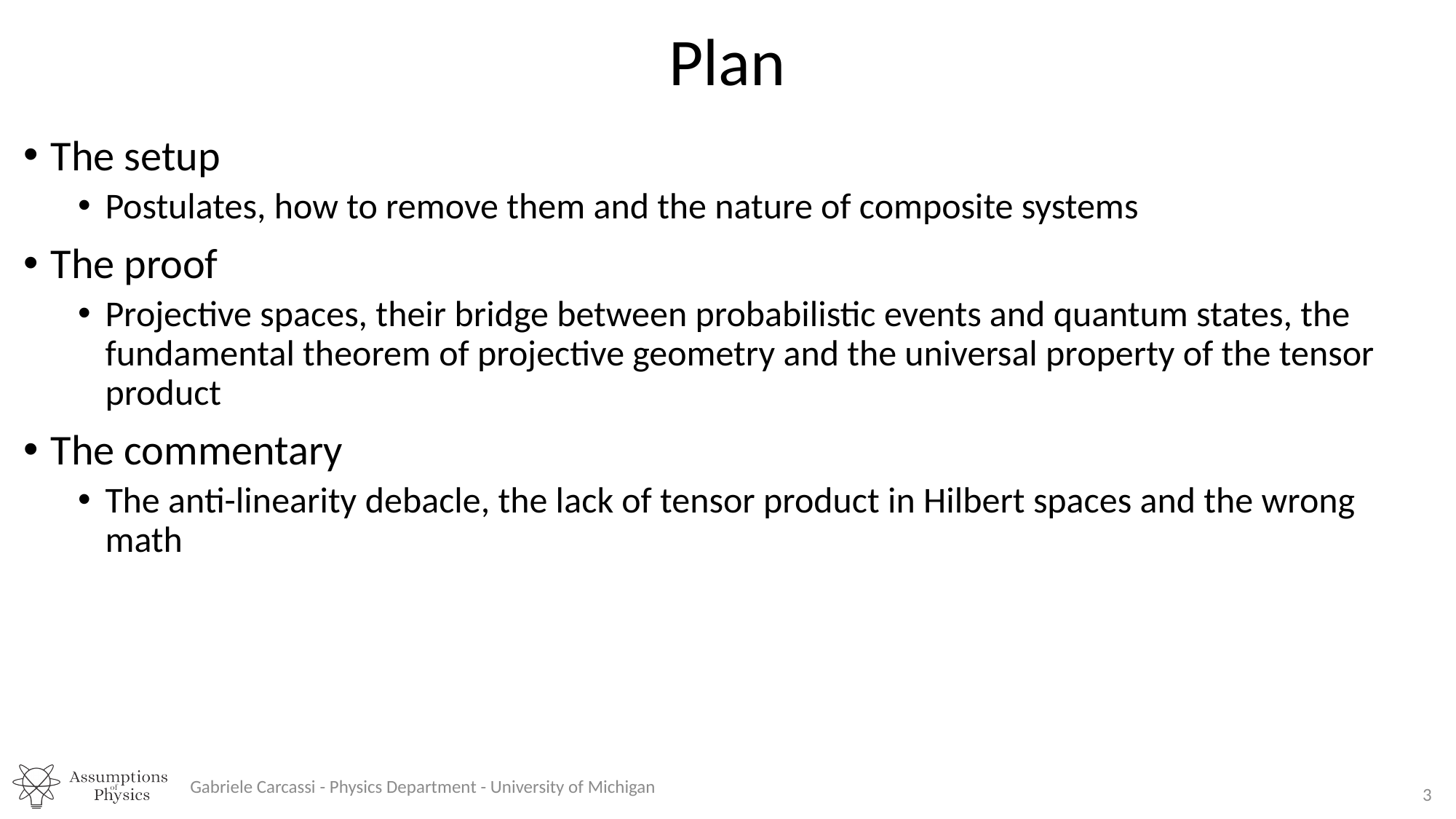

# Plan
The setup
Postulates, how to remove them and the nature of composite systems
The proof
Projective spaces, their bridge between probabilistic events and quantum states, the fundamental theorem of projective geometry and the universal property of the tensor product
The commentary
The anti-linearity debacle, the lack of tensor product in Hilbert spaces and the wrong math
Gabriele Carcassi - Physics Department - University of Michigan
3